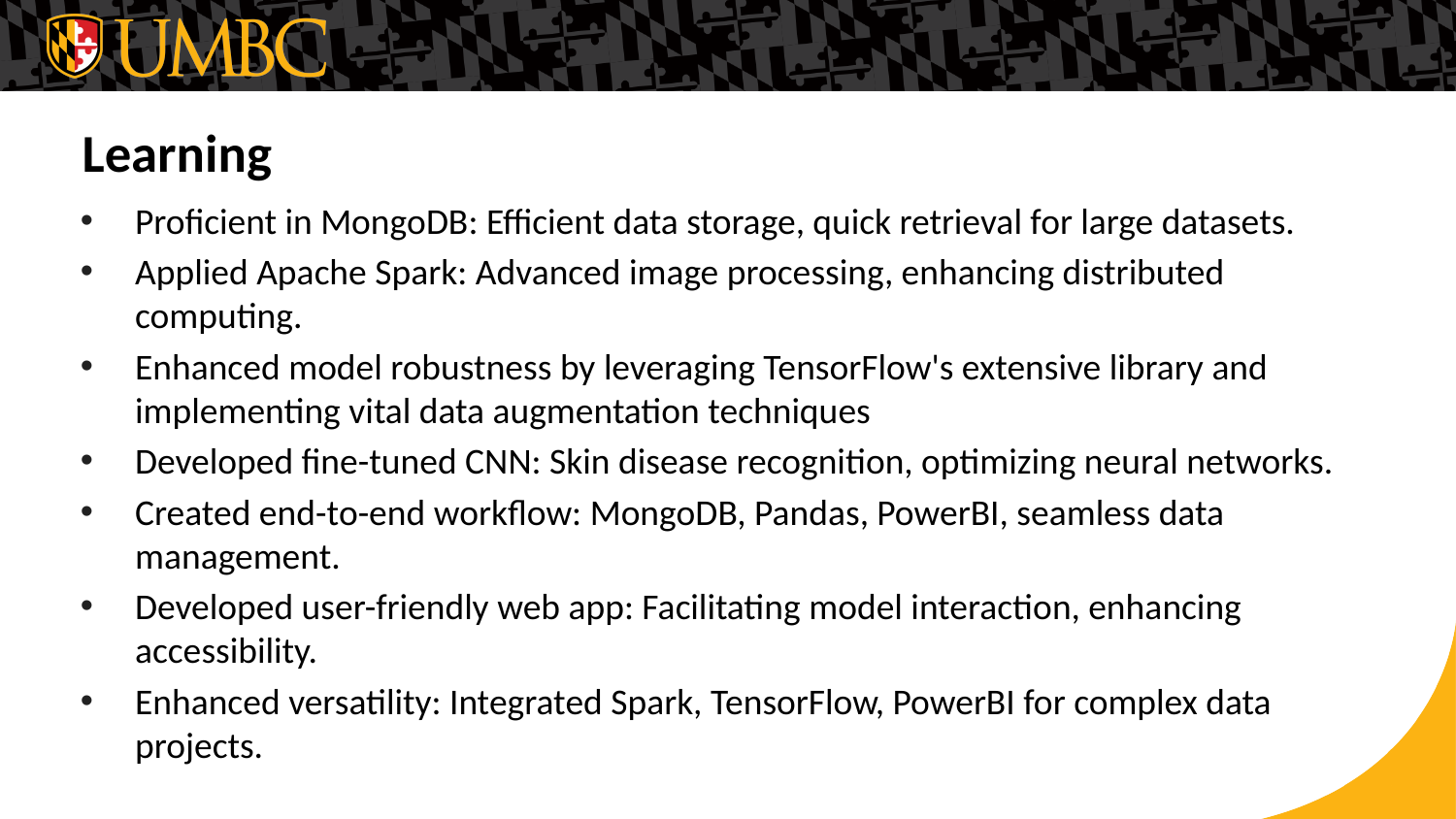

# Learning
Proficient in MongoDB: Efficient data storage, quick retrieval for large datasets.
Applied Apache Spark: Advanced image processing, enhancing distributed computing.
Enhanced model robustness by leveraging TensorFlow's extensive library and implementing vital data augmentation techniques
Developed fine-tuned CNN: Skin disease recognition, optimizing neural networks.
Created end-to-end workflow: MongoDB, Pandas, PowerBI, seamless data management.
Developed user-friendly web app: Facilitating model interaction, enhancing accessibility.
Enhanced versatility: Integrated Spark, TensorFlow, PowerBI for complex data projects.